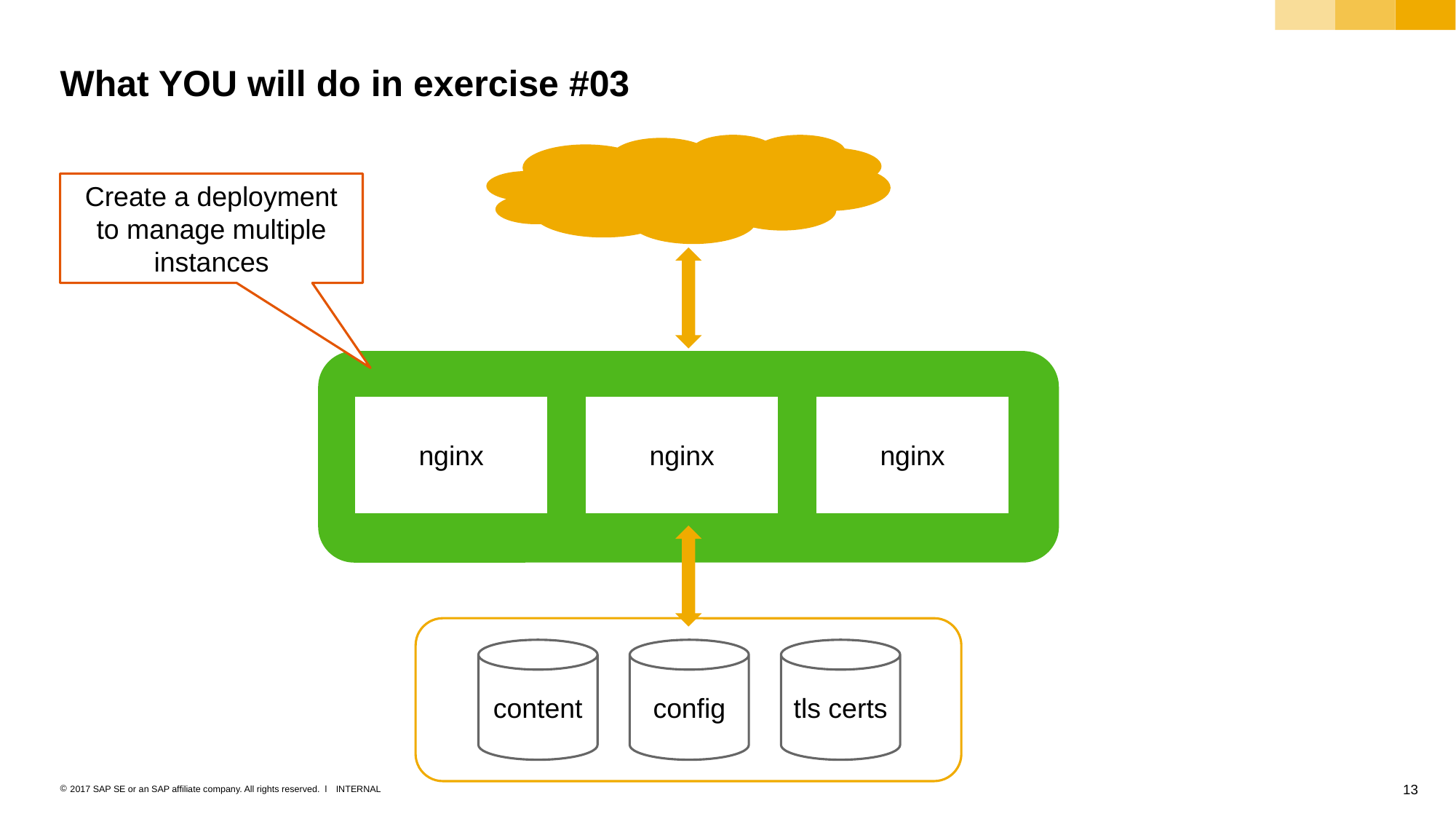

# What YOU will do in exercise #03

Create a deployment to manage multiple instances

nginx
nginx
nginx

content
config
tls certs